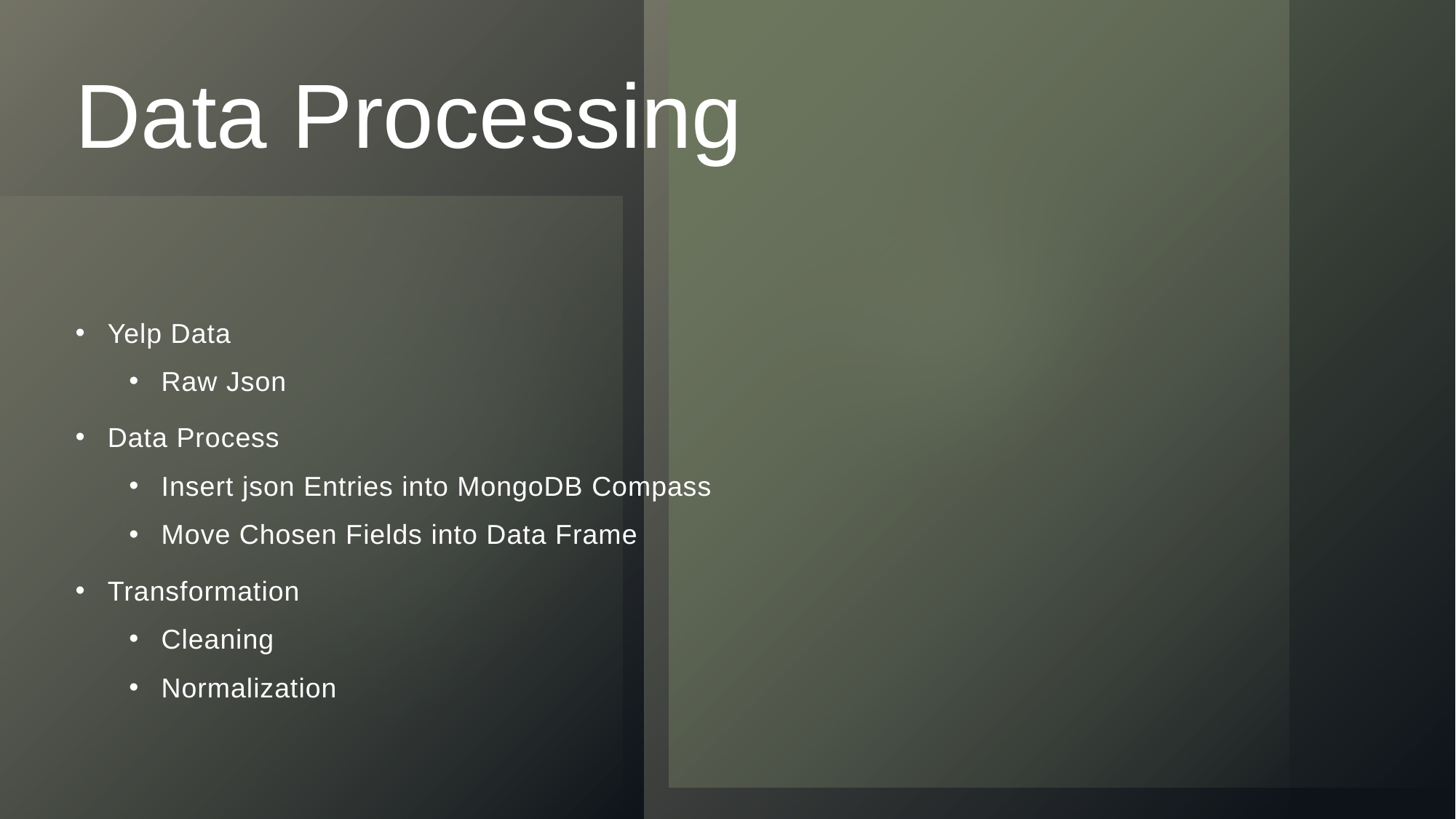

# Data Processing
Yelp Data
Raw Json
Data Process
Insert json Entries into MongoDB Compass
Move Chosen Fields into Data Frame
Transformation
Cleaning
Normalization